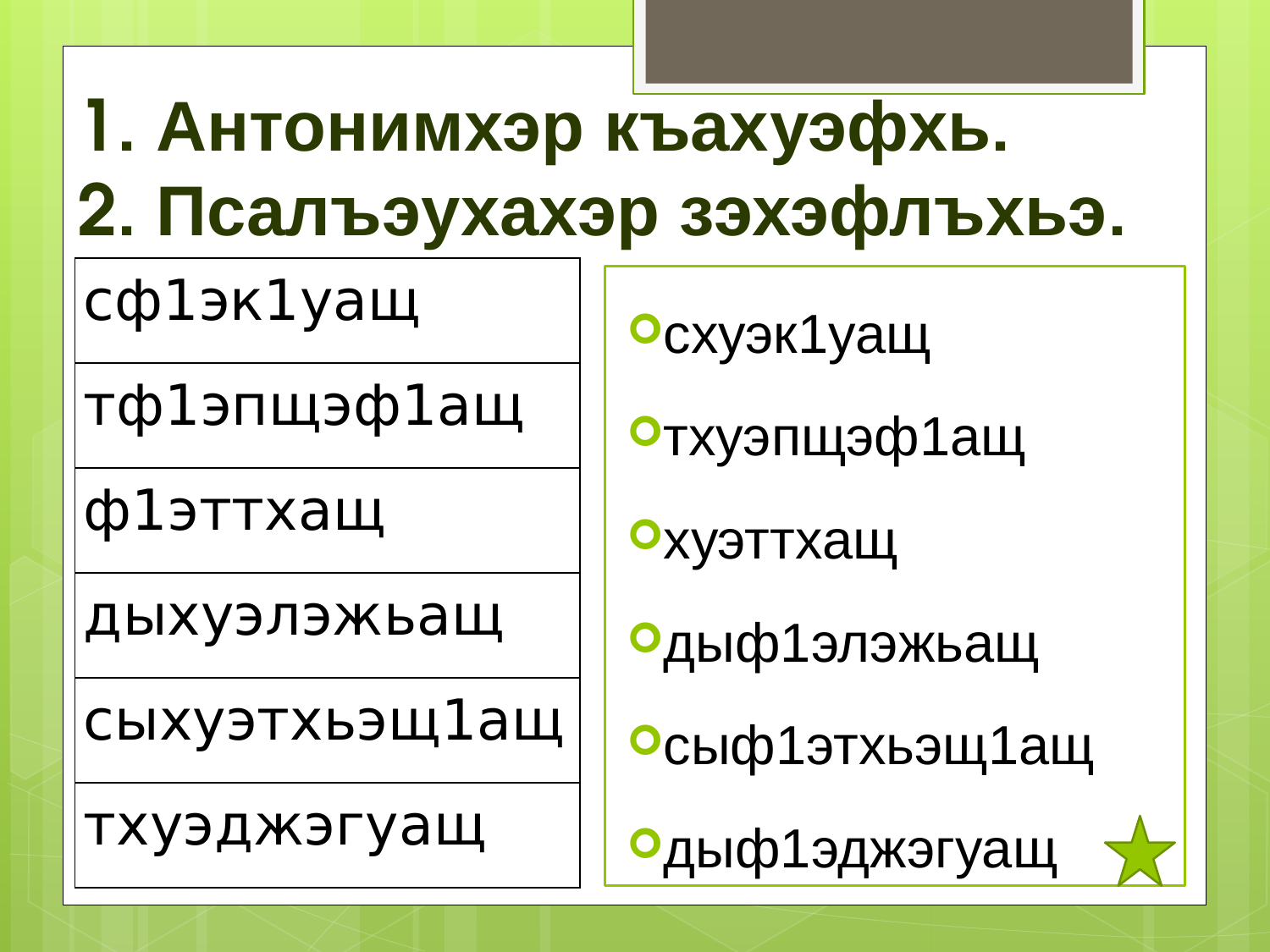

# 1. Антонимхэр къахуэфхь. 2. Псалъэухахэр зэхэфлъхьэ.
| сф1эк1уащ |
| --- |
| тф1эпщэф1ащ |
| ф1эттхащ |
| дыхуэлэжьащ |
| сыхуэтхьэщ1ащ |
| тхуэджэгуащ |
схуэк1уащ
тхуэпщэф1ащ
хуэттхащ
дыф1элэжьащ
сыф1этхьэщ1ащ
дыф1эджэгуащ